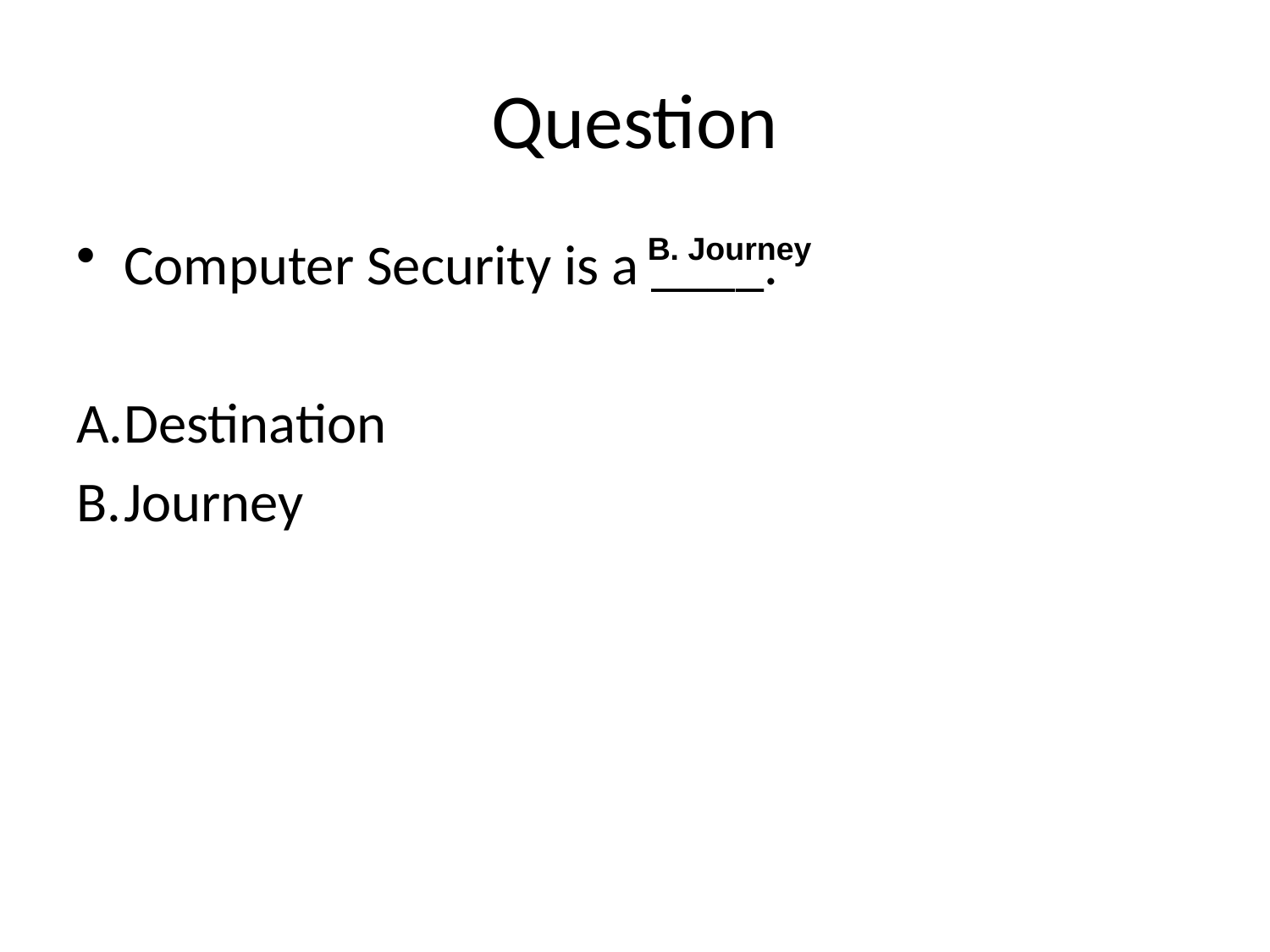

# Question
B. Journey
Computer Security is a ____.

Destination
Journey